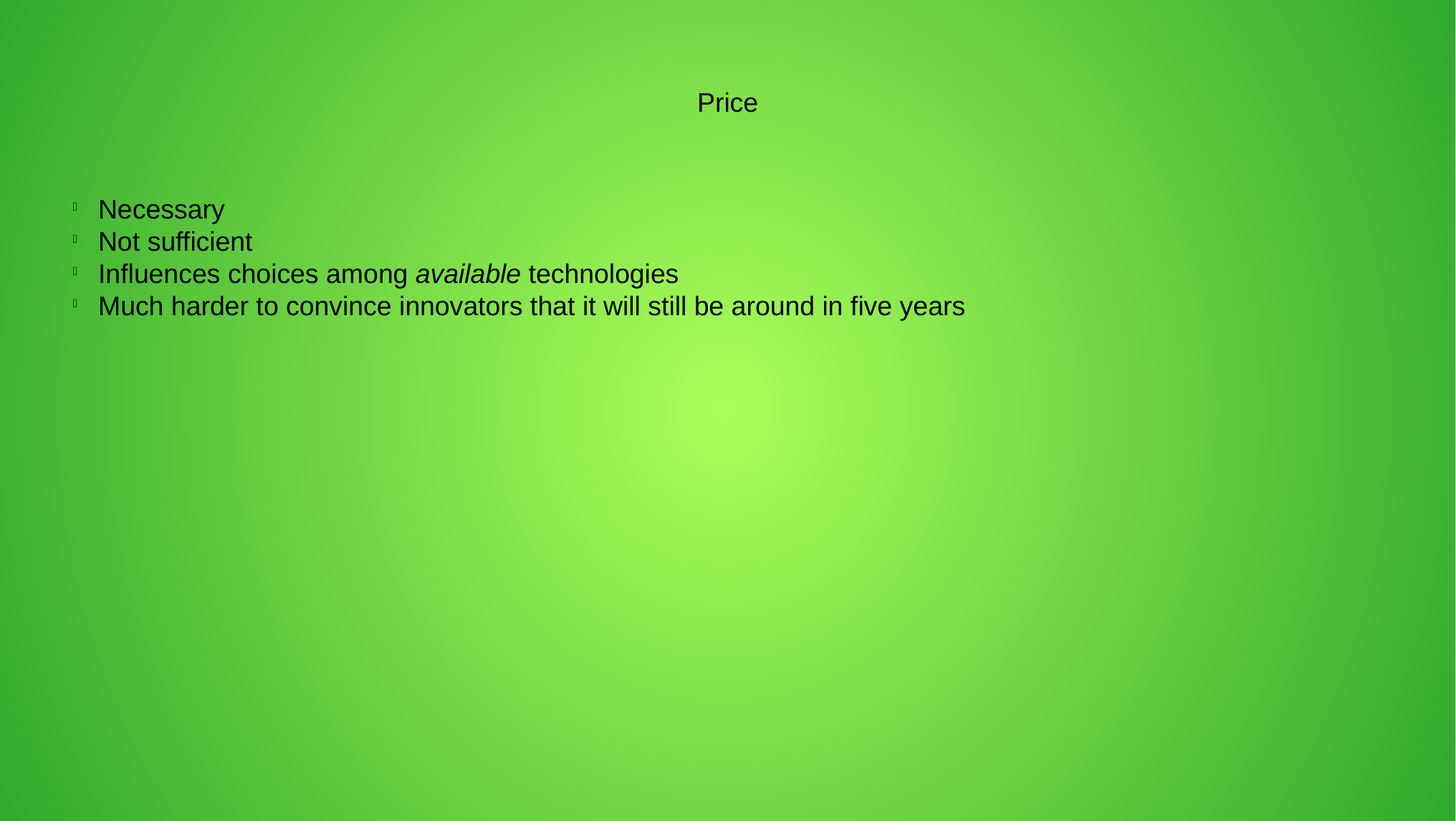

Price
Necessary
Not sufficient
Influences choices among available technologies
Much harder to convince innovators that it will still be around in five years